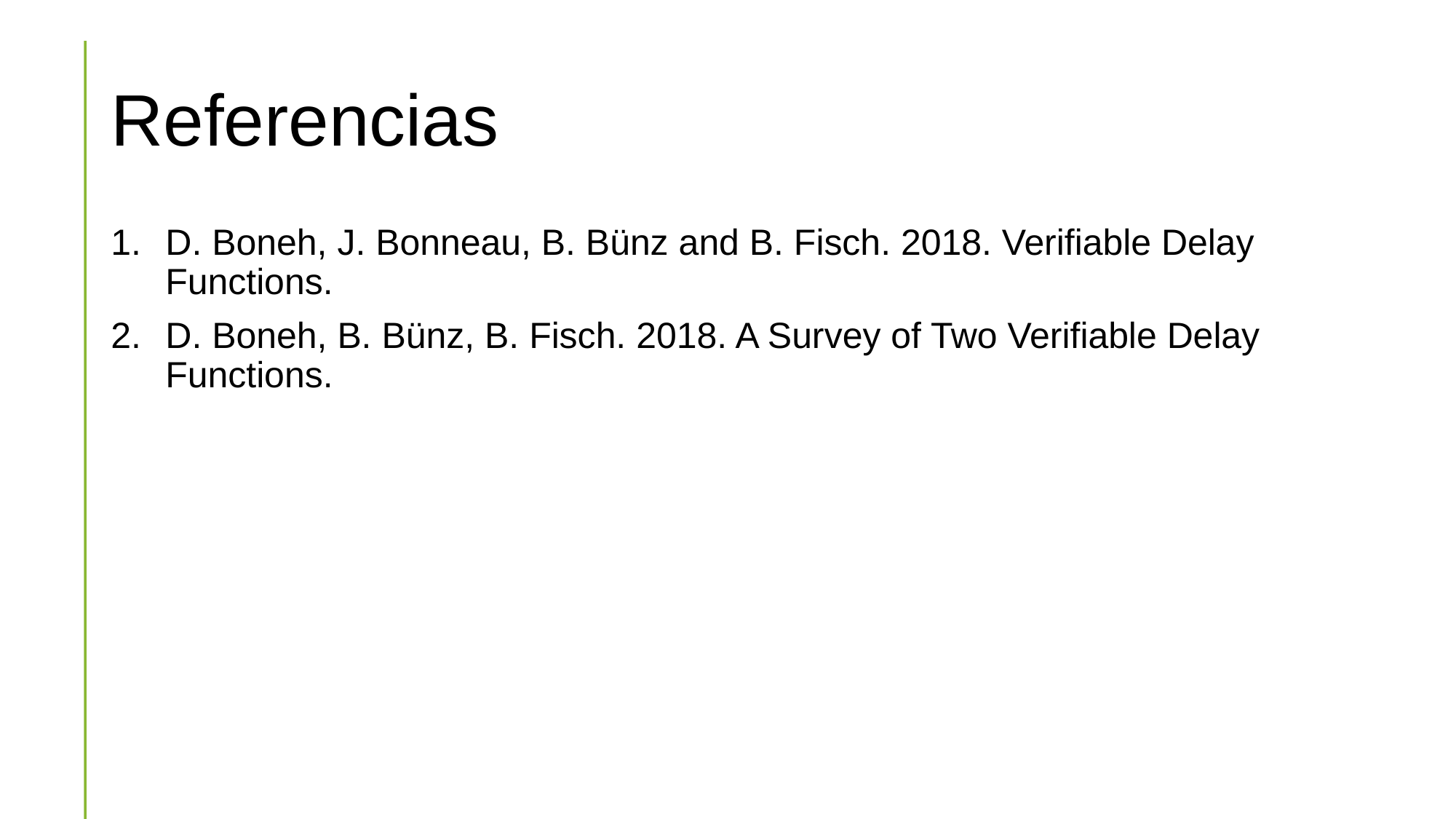

# Referencias
D. Boneh, J. Bonneau, B. Bünz and B. Fisch. 2018. Verifiable Delay Functions.
D. Boneh, B. Bünz, B. Fisch. 2018. A Survey of Two Verifiable Delay Functions.